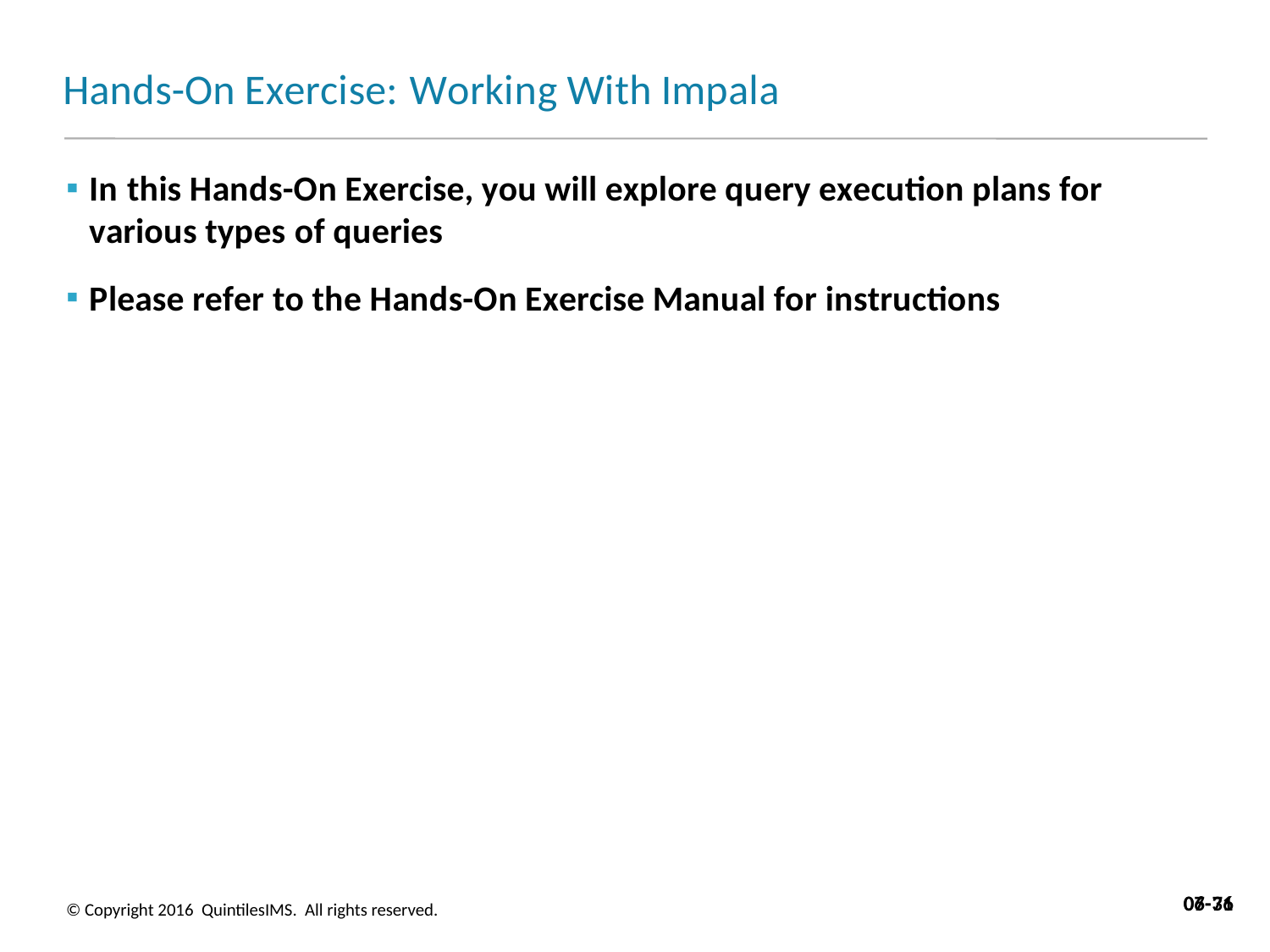

# Hands-On Exercise: Working With Impala
In this Hands-On Exercise, you will explore query execution plans for various types of queries
Please refer to the Hands-On Exercise Manual for instructions
07-31
06-76
© Copyright 2016  QuintilesIMS.  All rights reserved.